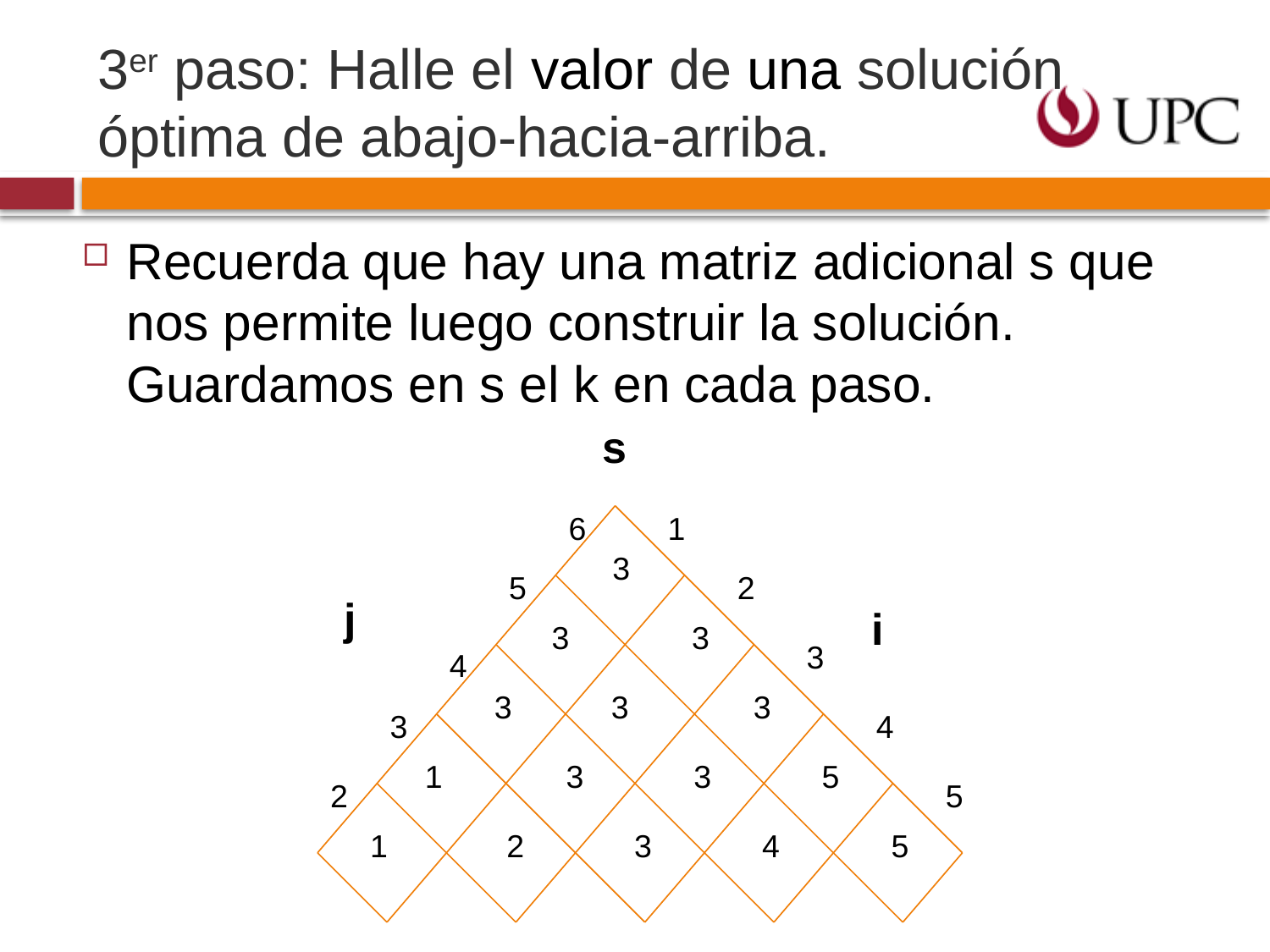

# 3er paso: Halle el valor de una solución óptima de abajo-hacia-arriba.
Recuerda que hay una matriz adicional s que nos permite luego construir la solución. Guardamos en s el k en cada paso.

s
6
1
3
5
2
j
i
3
3
3
4
3
3
3
3
4
1
3
3
5
2
5
1
2
3
4
5